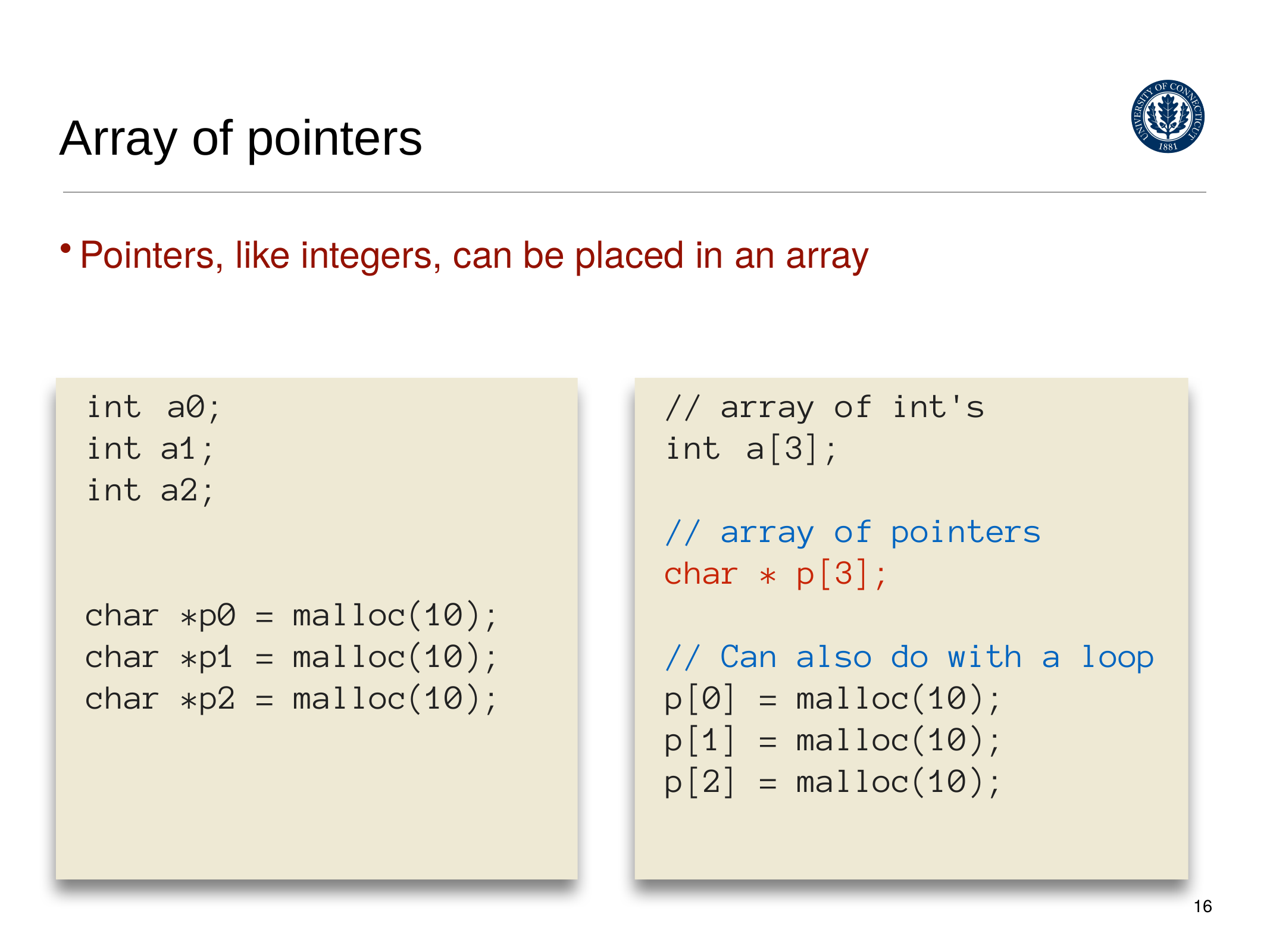

# Array of pointers
Pointers, like integers, can be placed in an array
int	 a0;
int a1;
int a2;

char *p0 = malloc(10);
char *p1 = malloc(10);
char *p2 = malloc(10);
// array of int's
int	 a[3];

// array of pointers
char * p[3];

// Can also do with a loop
p[0] = malloc(10);
p[1] = malloc(10);
p[2] = malloc(10);
16